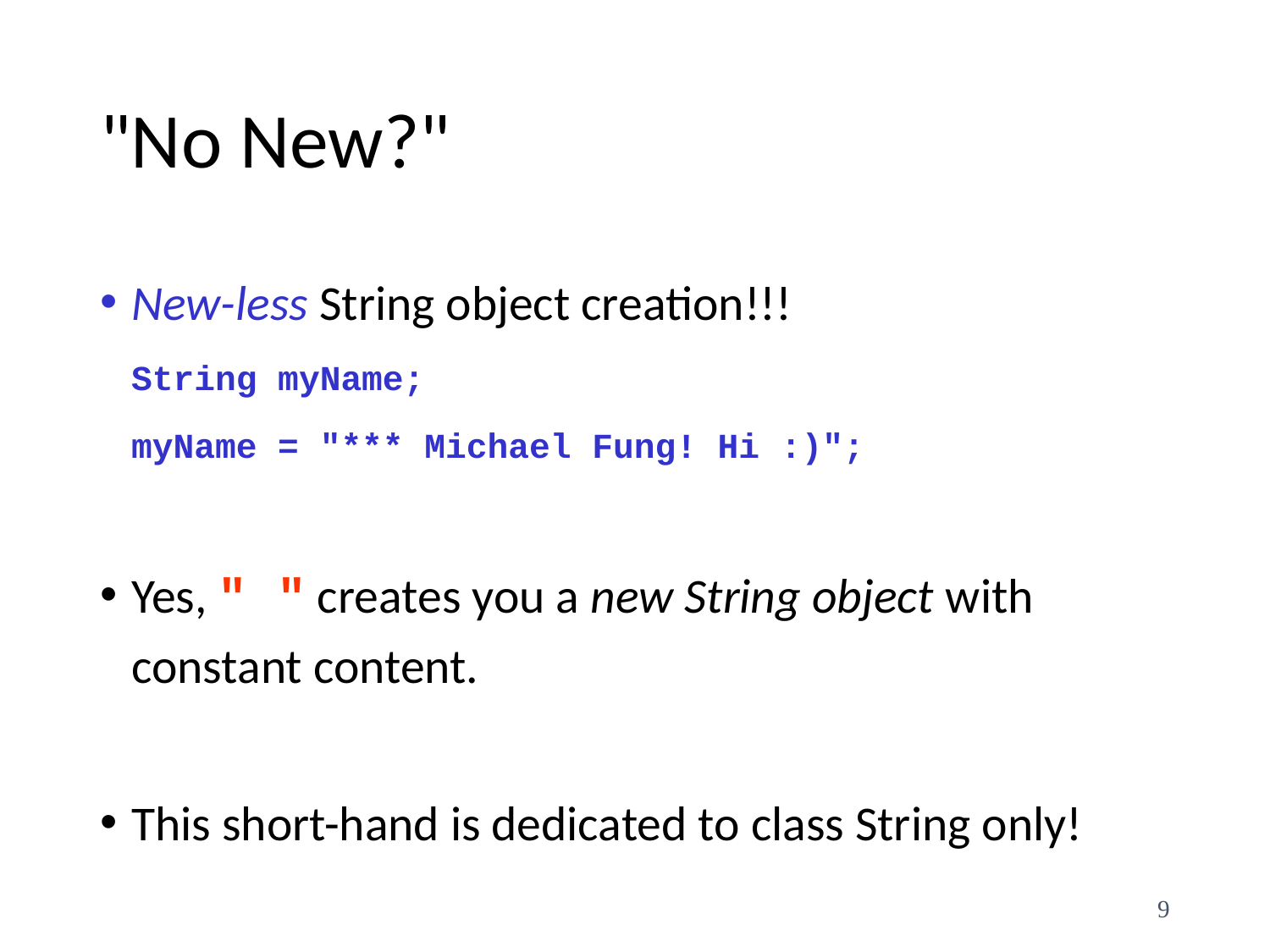

# "No New?"
New-less String object creation!!!
	String myName;
	myName = "*** Michael Fung! Hi :)";

Yes, " " creates you a new String object with constant content.

This short-hand is dedicated to class String only!
9